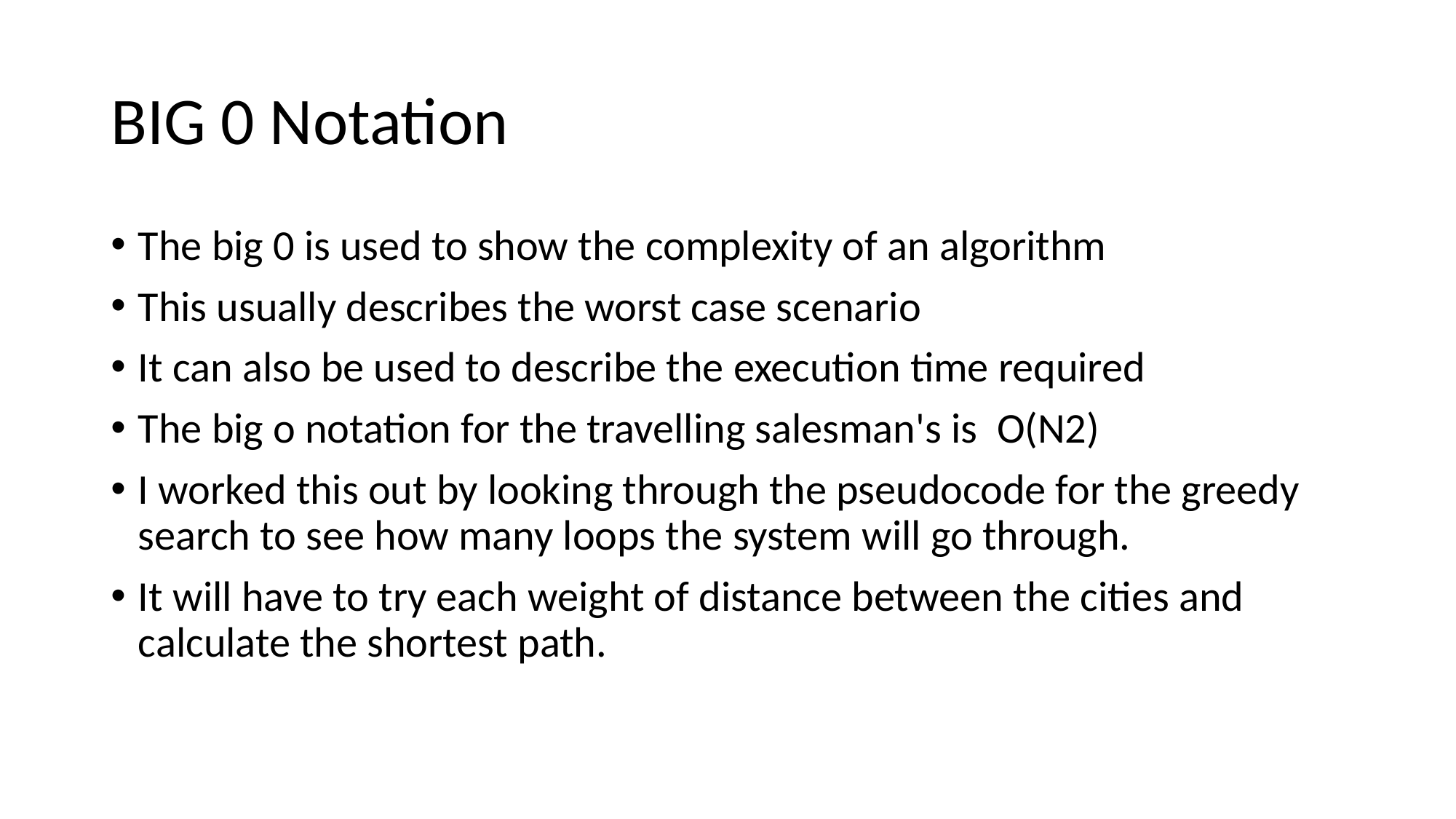

# BIG 0 Notation
The big 0 is used to show the complexity of an algorithm
This usually describes the worst case scenario
It can also be used to describe the execution time required
The big o notation for the travelling salesman's is  O(N2)
I worked this out by looking through the pseudocode for the greedy search to see how many loops the system will go through.
It will have to try each weight of distance between the cities and calculate the shortest path.